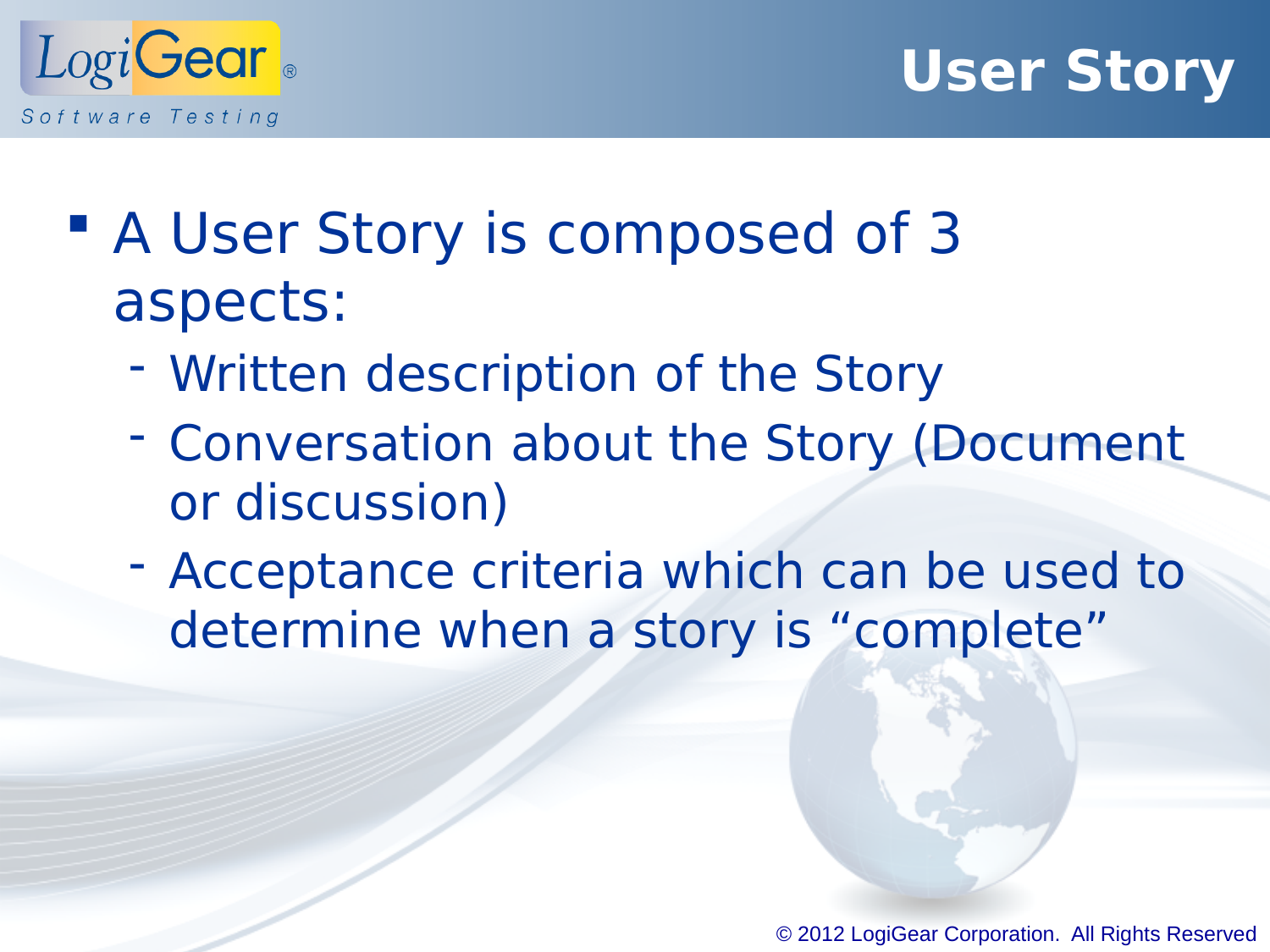

# User Story
A User Story is composed of 3 aspects:
Written description of the Story
Conversation about the Story (Document or discussion)
Acceptance criteria which can be used to determine when a story is “complete”